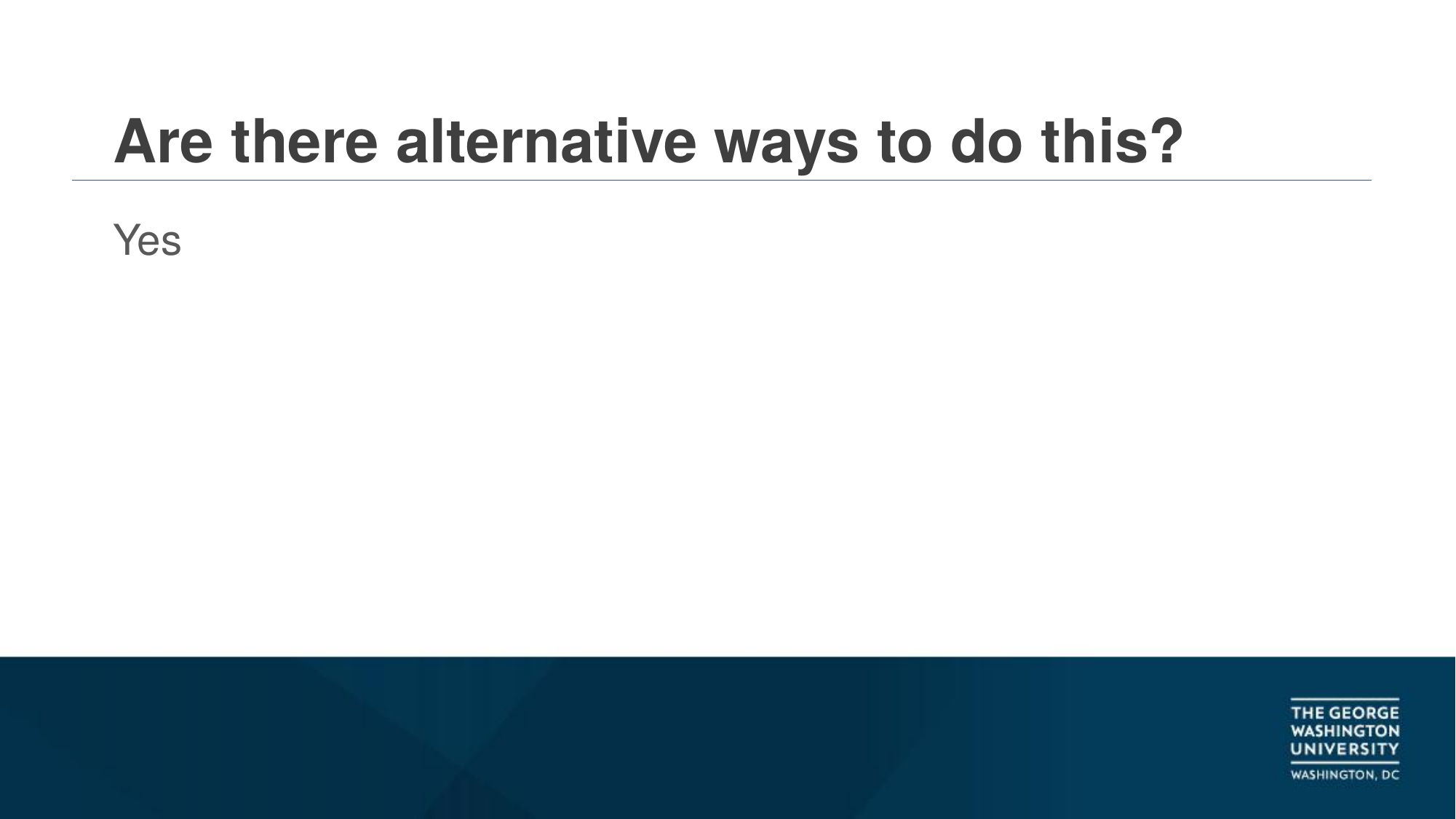

# Are there alternative ways to do this?
Yes